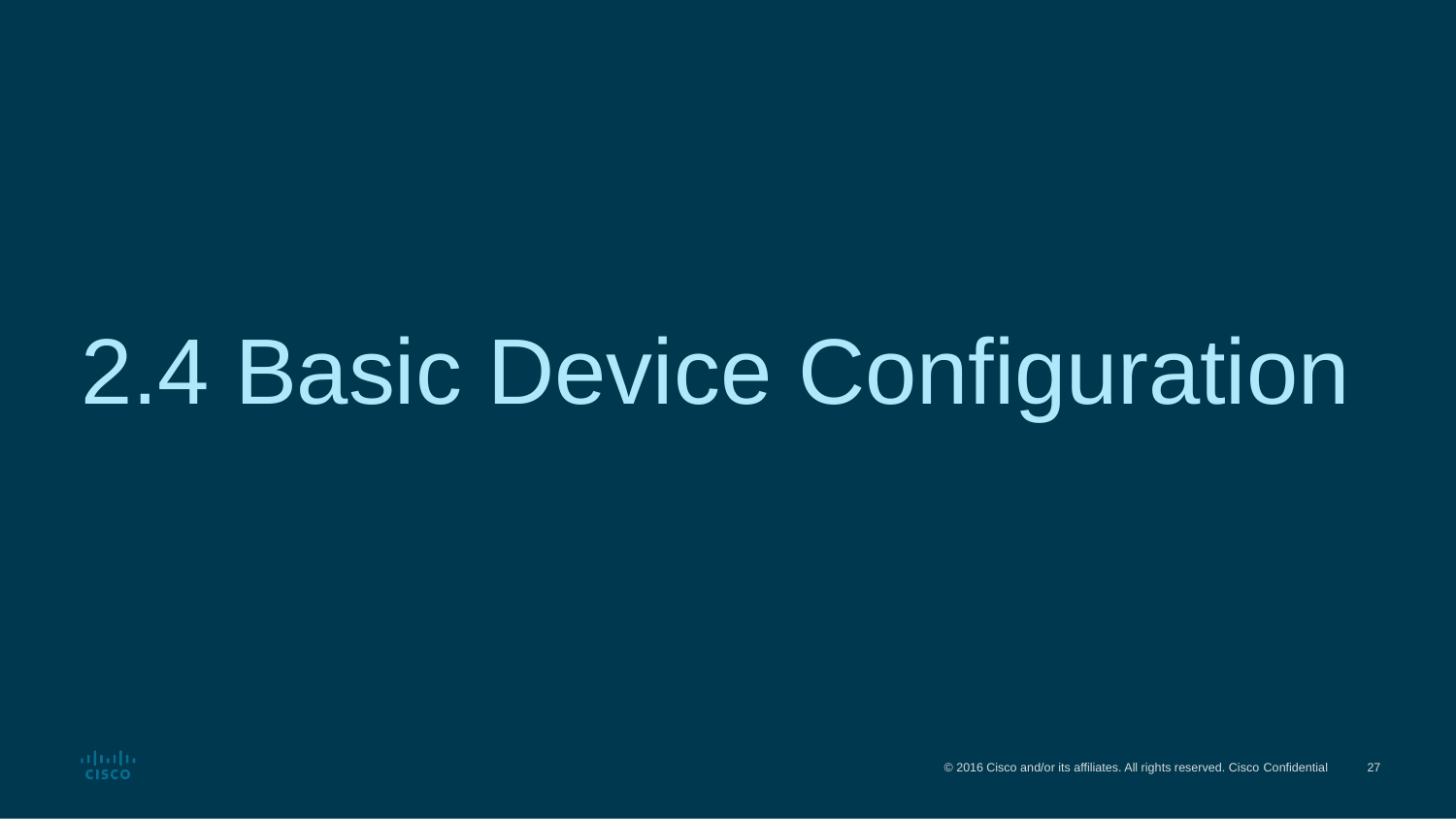

# 2.4 Basic Device Configuration
© 2016 Cisco and/or its affiliates. All rights reserved. Cisco Confidential
27